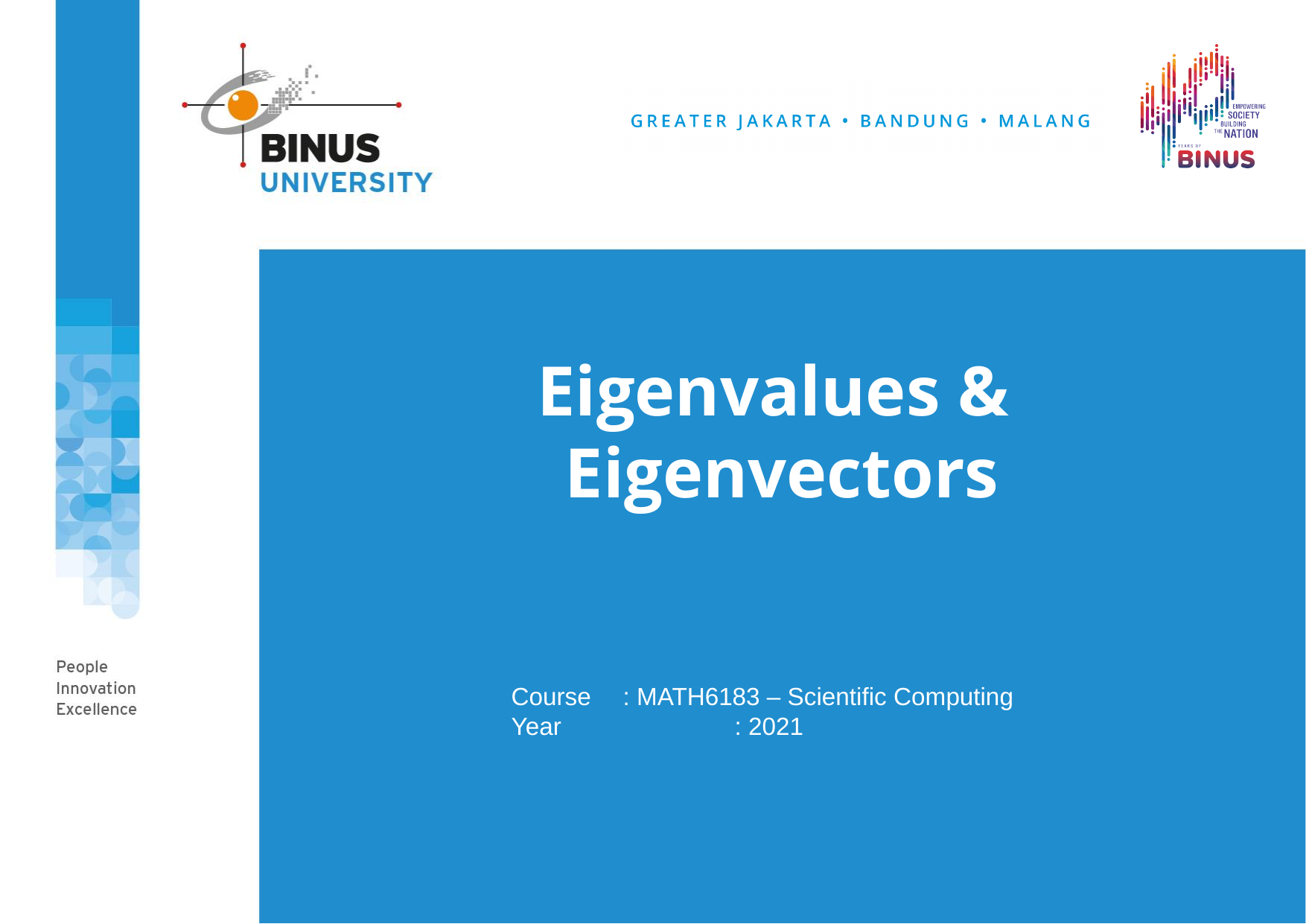

Eigenvalues &
Eigenvectors
Course	: MATH6183 – Scientific Computing
Year 		: 2021